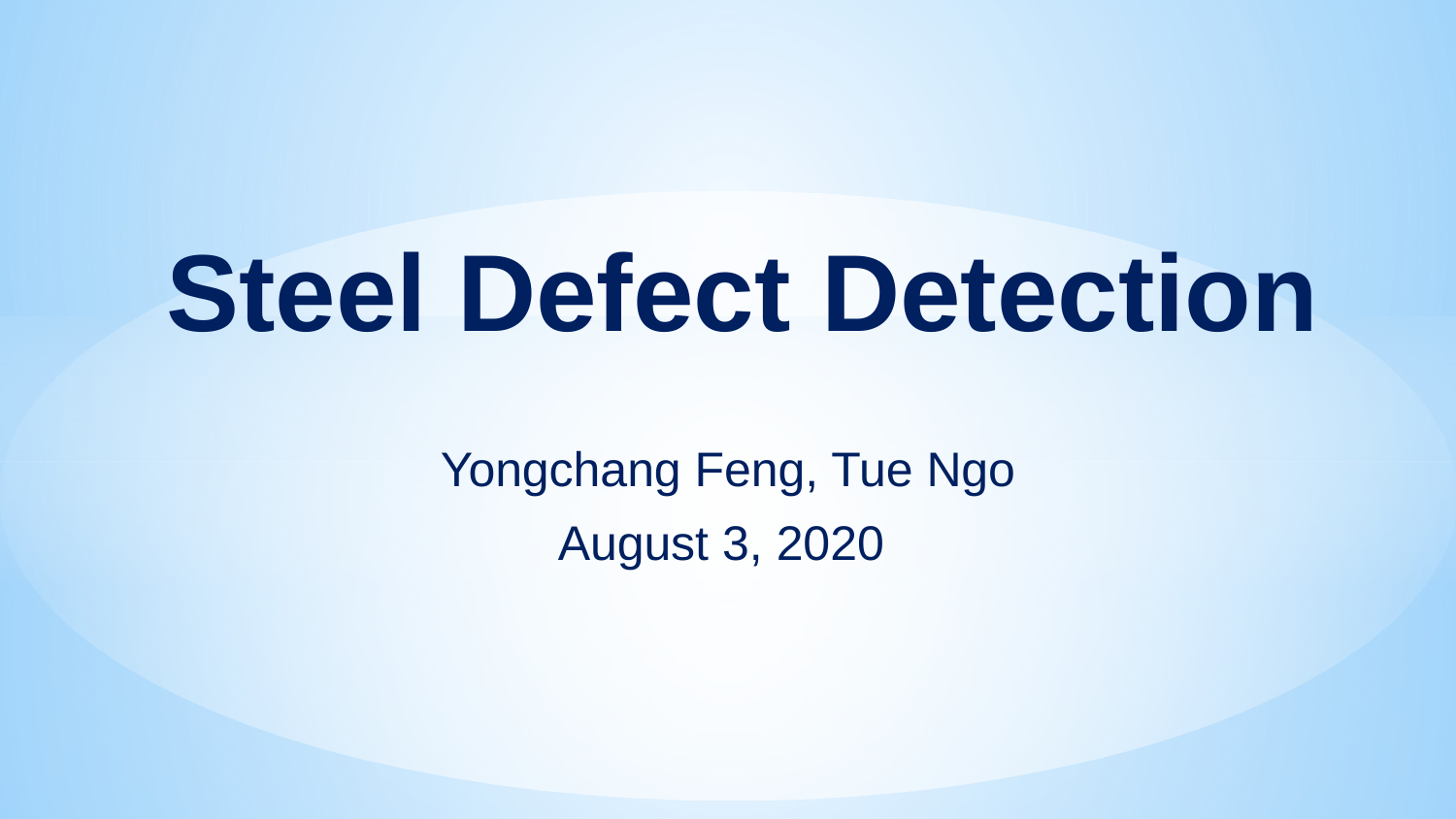

# Steel Defect Detection
Yongchang Feng, Tue Ngo
August 3, 2020